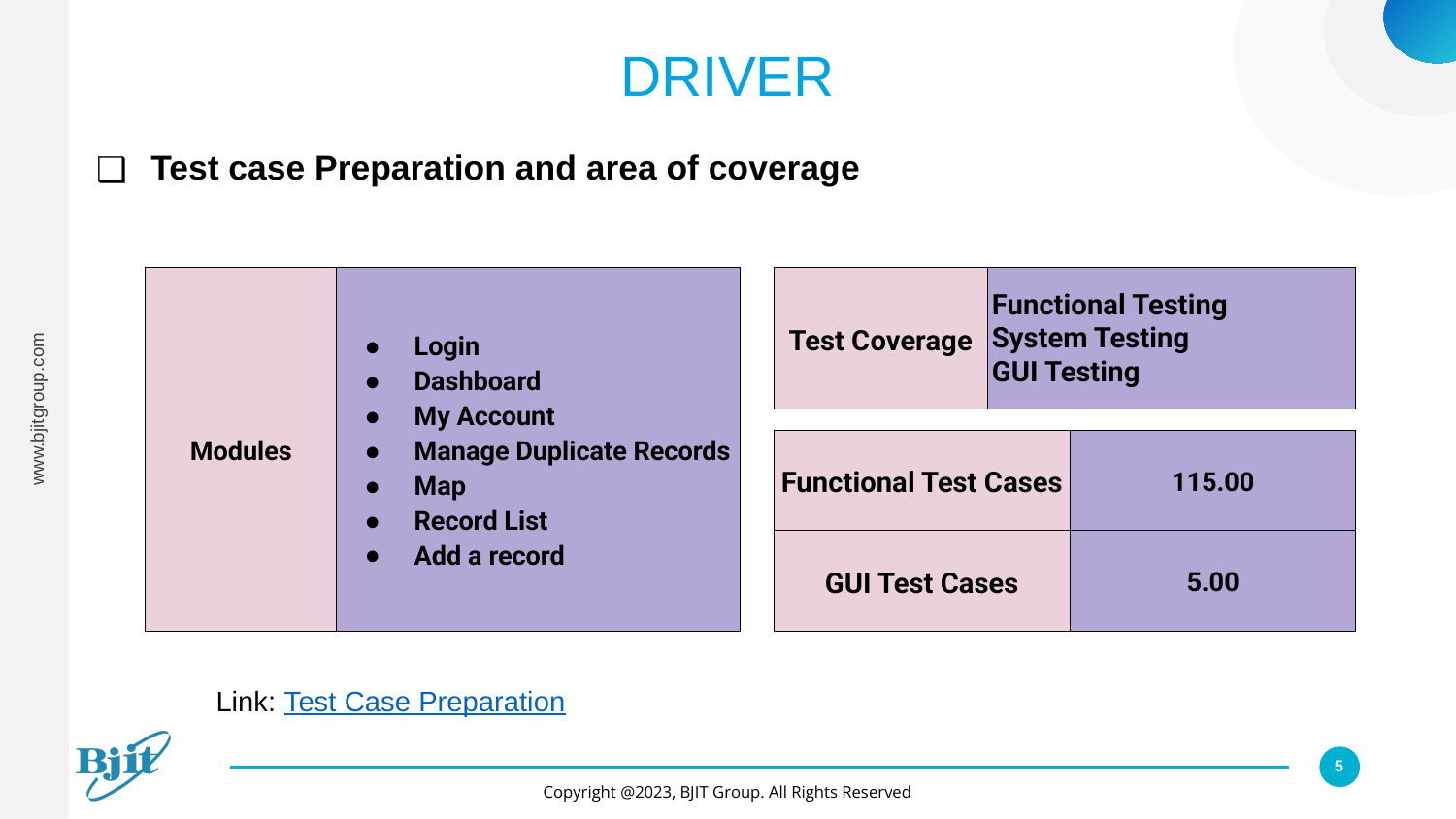

# DRIVER
Test case Preparation and area of coverage
| Modules |  | Login Dashboard My Account Manage Duplicate Records Map Record List Add a record |
| --- | --- | --- |
| Test Coverage |  | Functional Testing System Testing GUI Testing |
| --- | --- | --- |
| Functional Test Cases |  | 115.00 |
| --- | --- | --- |
| GUI Test Cases |  | 5.00 |

Link: Test Case Preparation